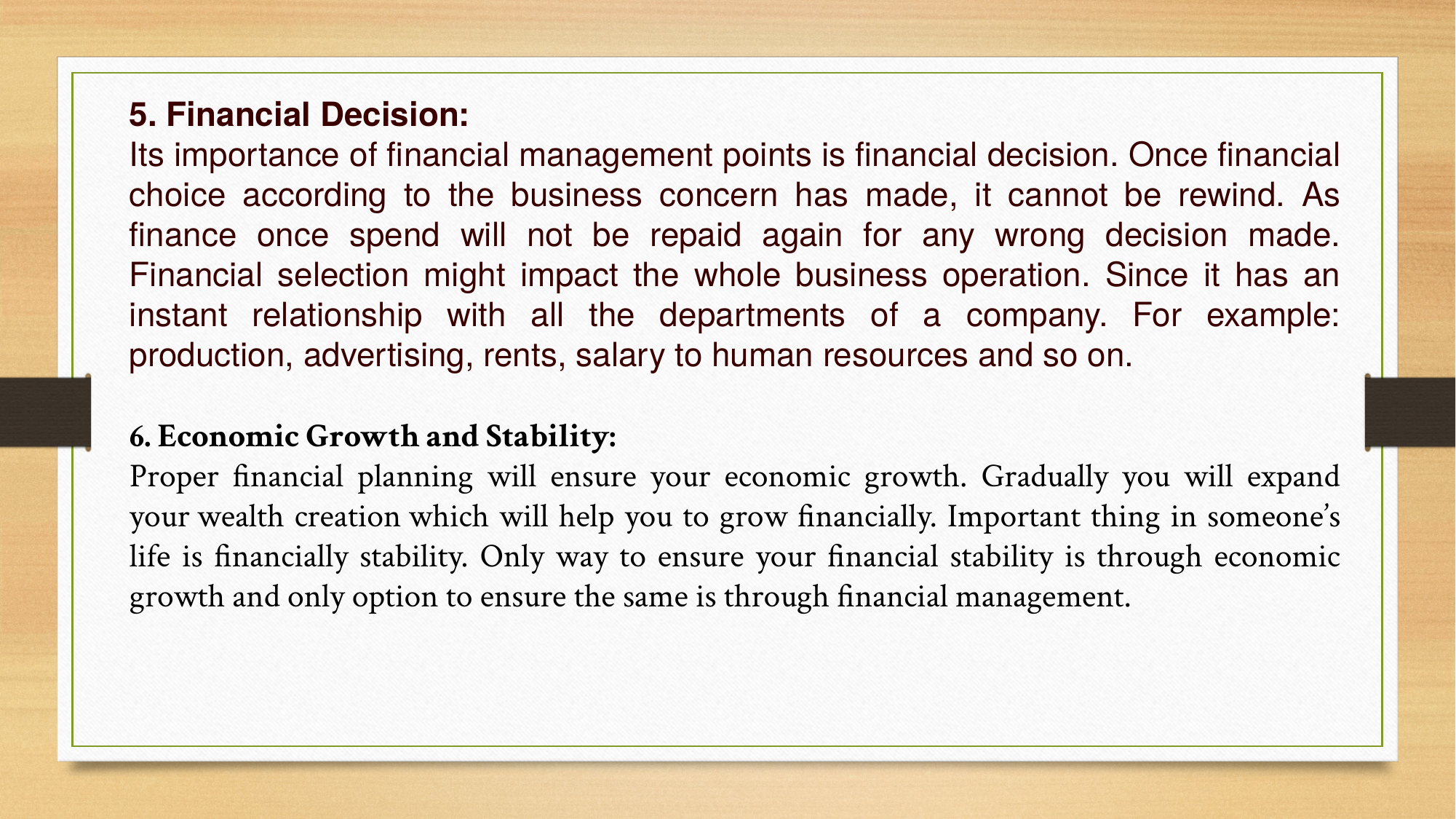

5. Financial Decision:
Its importance of financial management points is financial decision. Once financial choice according to the business concern has made, it cannot be rewind. As finance once spend will not be repaid again for any wrong decision made. Financial selection might impact the whole business operation. Since it has an instant relationship with all the departments of a company. For example: production, advertising, rents, salary to human resources and so on.
6. Economic Growth and Stability:
Proper financial planning will ensure your economic growth. Gradually you will expand your wealth creation which will help you to grow financially. Important thing in someone’s life is financially stability. Only way to ensure your financial stability is through economic growth and only option to ensure the same is through financial management.